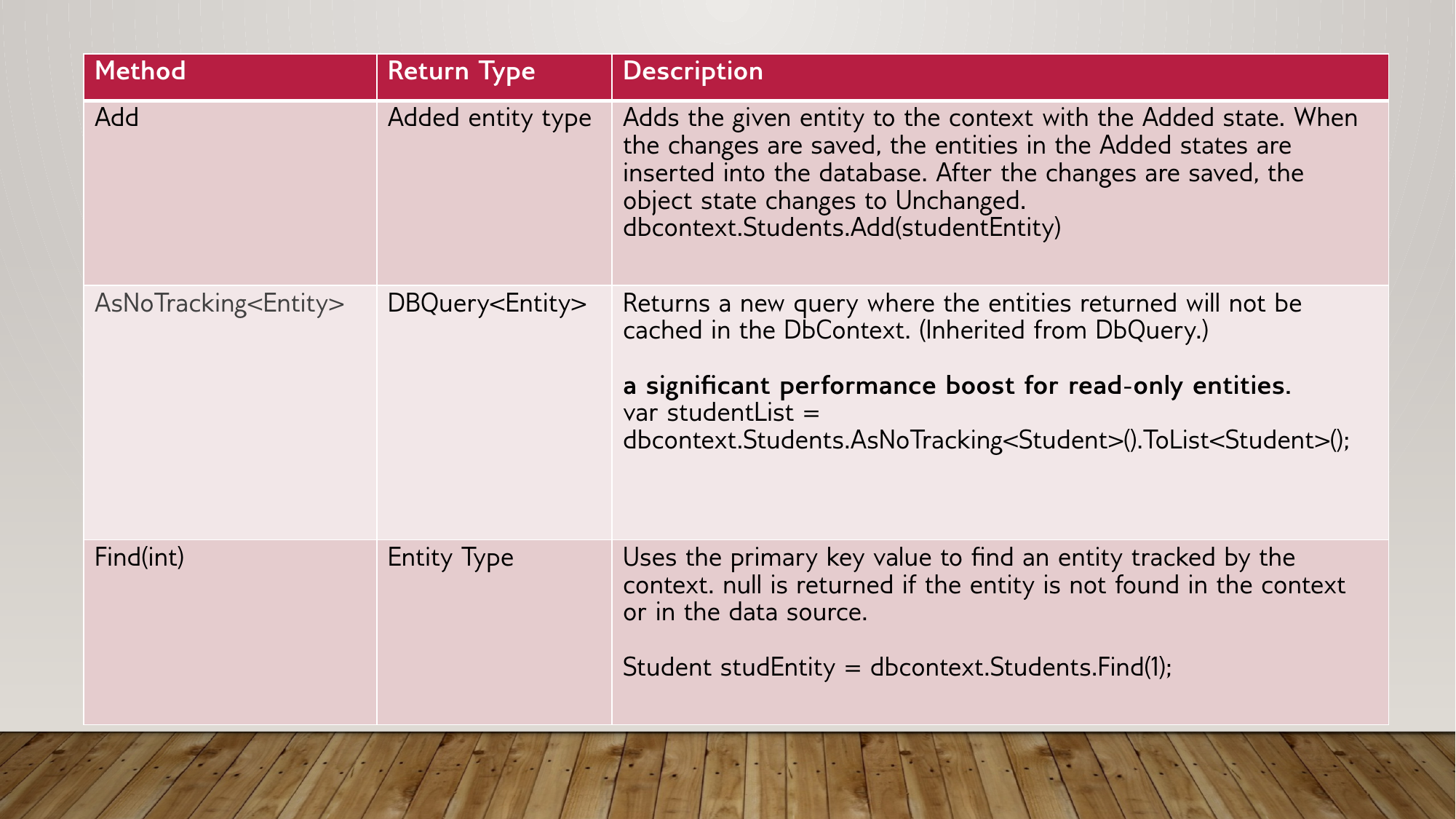

| Method | Return Type | Description |
| --- | --- | --- |
| Add | Added entity type | Adds the given entity to the context with the Added state. When the changes are saved, the entities in the Added states are inserted into the database. After the changes are saved, the object state changes to Unchanged. dbcontext.Students.Add(studentEntity) |
| AsNoTracking<Entity> | DBQuery<Entity> | Returns a new query where the entities returned will not be cached in the DbContext. (Inherited from DbQuery.) a significant performance boost for read-only entities.  var studentList = dbcontext.Students.AsNoTracking<Student>().ToList<Student>(); |
| Find(int) | Entity Type | Uses the primary key value to find an entity tracked by the context. null is returned if the entity is not found in the context or in the data source. Student studEntity = dbcontext.Students.Find(1); |